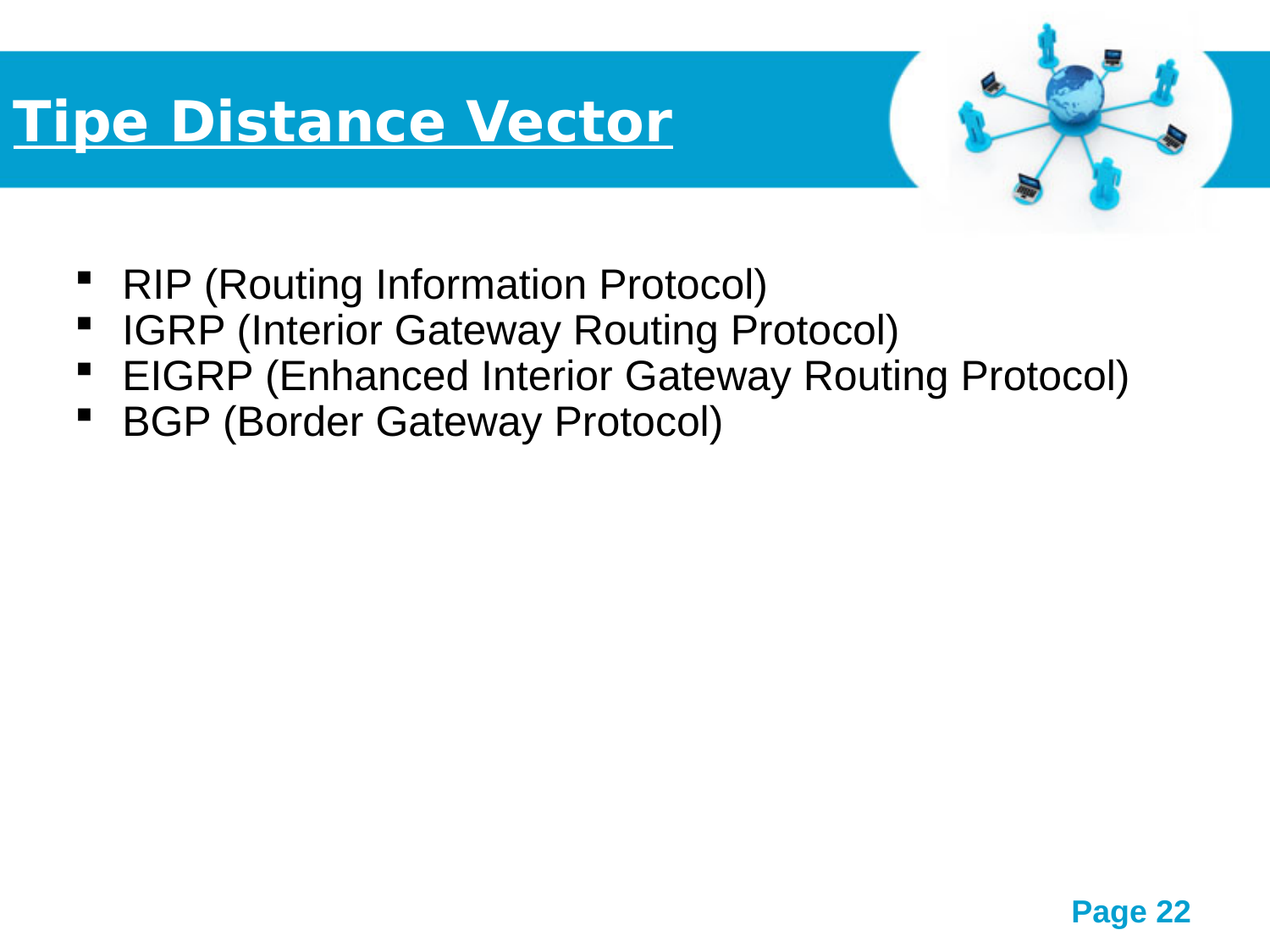

Tipe Distance Vector
RIP (Routing Information Protocol)
IGRP (Interior Gateway Routing Protocol)
EIGRP (Enhanced Interior Gateway Routing Protocol)
BGP (Border Gateway Protocol)